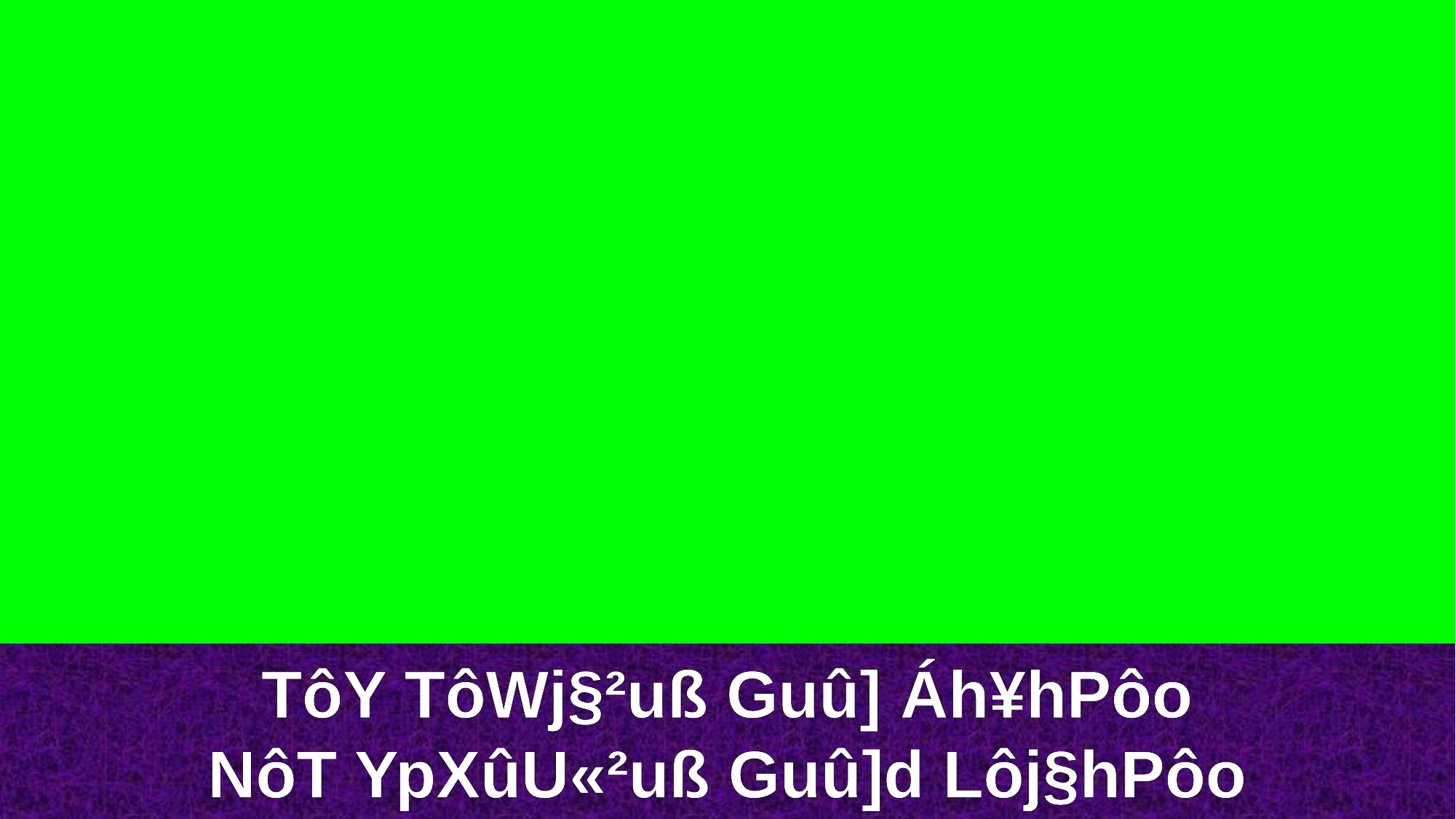

TôY TôWj§²uß Guû] Áh¥hPôo
NôT YpXûU«²uß Guû]d Lôj§hPôo